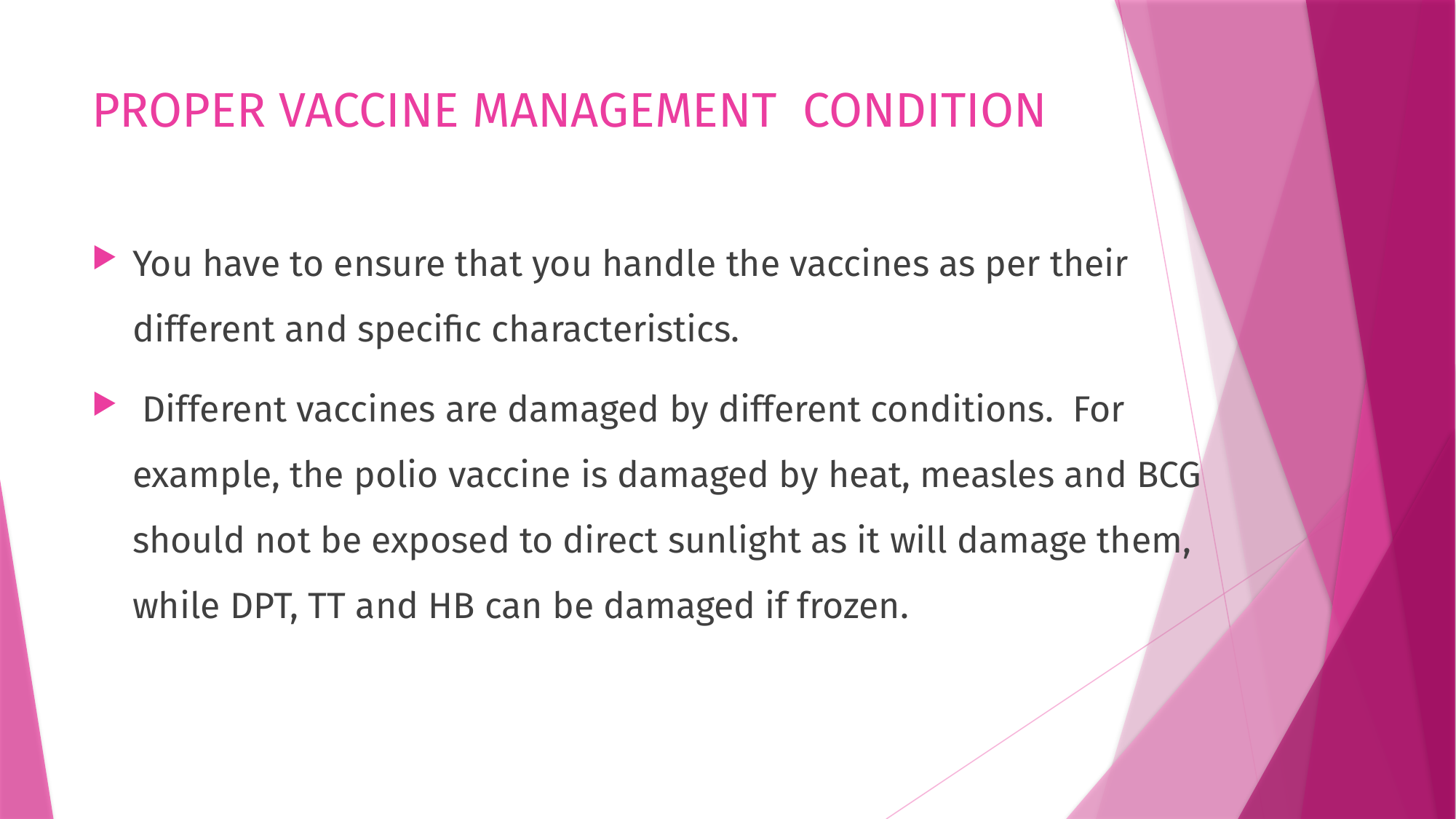

# PROPER VACCINE MANAGEMENT  CONDITION
You have to ensure that you handle the vaccines as per their different and specific characteristics.
 Different vaccines are damaged by different conditions.  For example, the polio vaccine is damaged by heat, measles and BCG should not be exposed to direct sunlight as it will damage them, while DPT, TT and HB can be damaged if frozen.